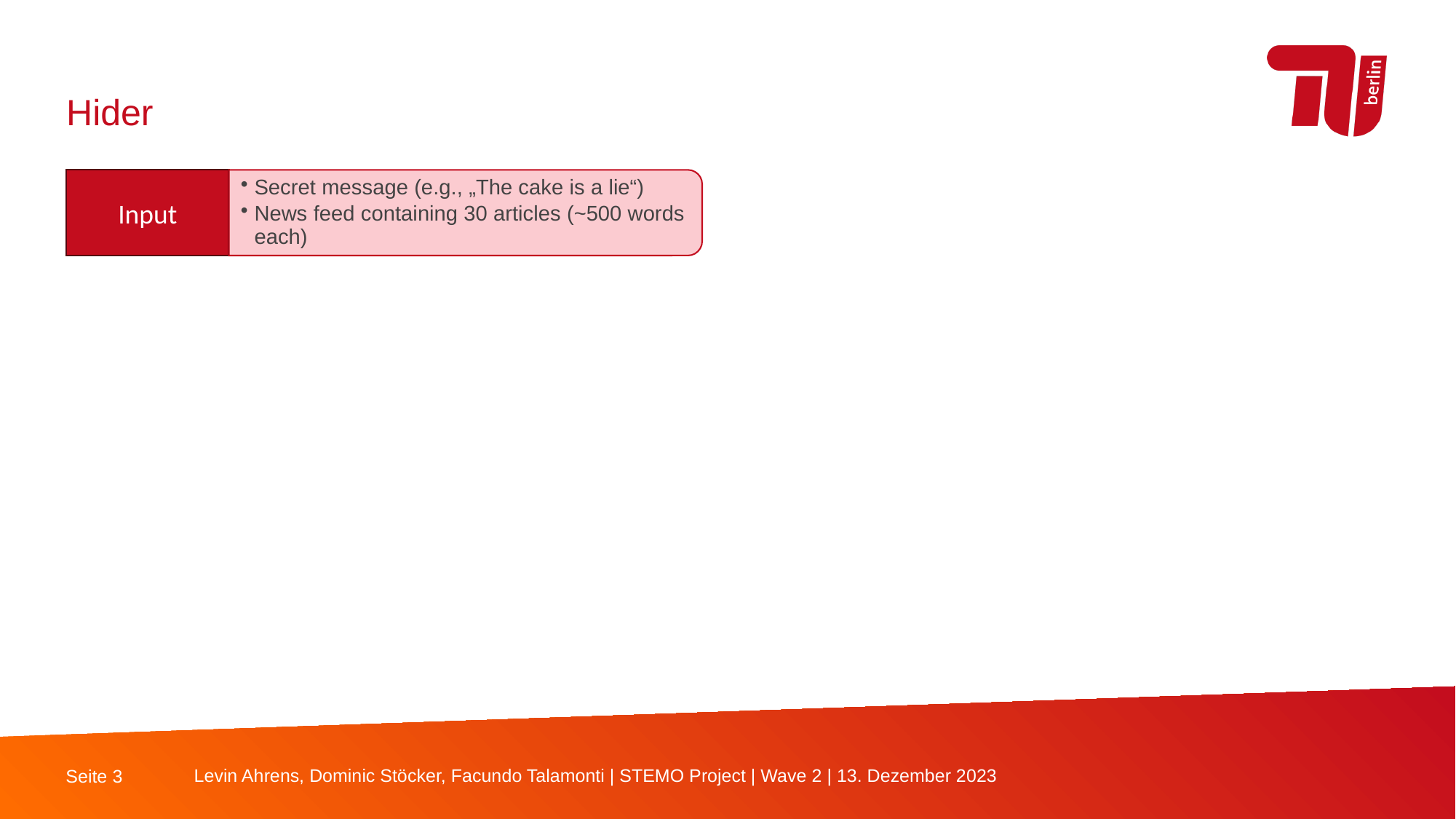

Hider
Input

Secret message (e.g., „The cake is a lie“)
News feed containing 30 articles (~500 words each)